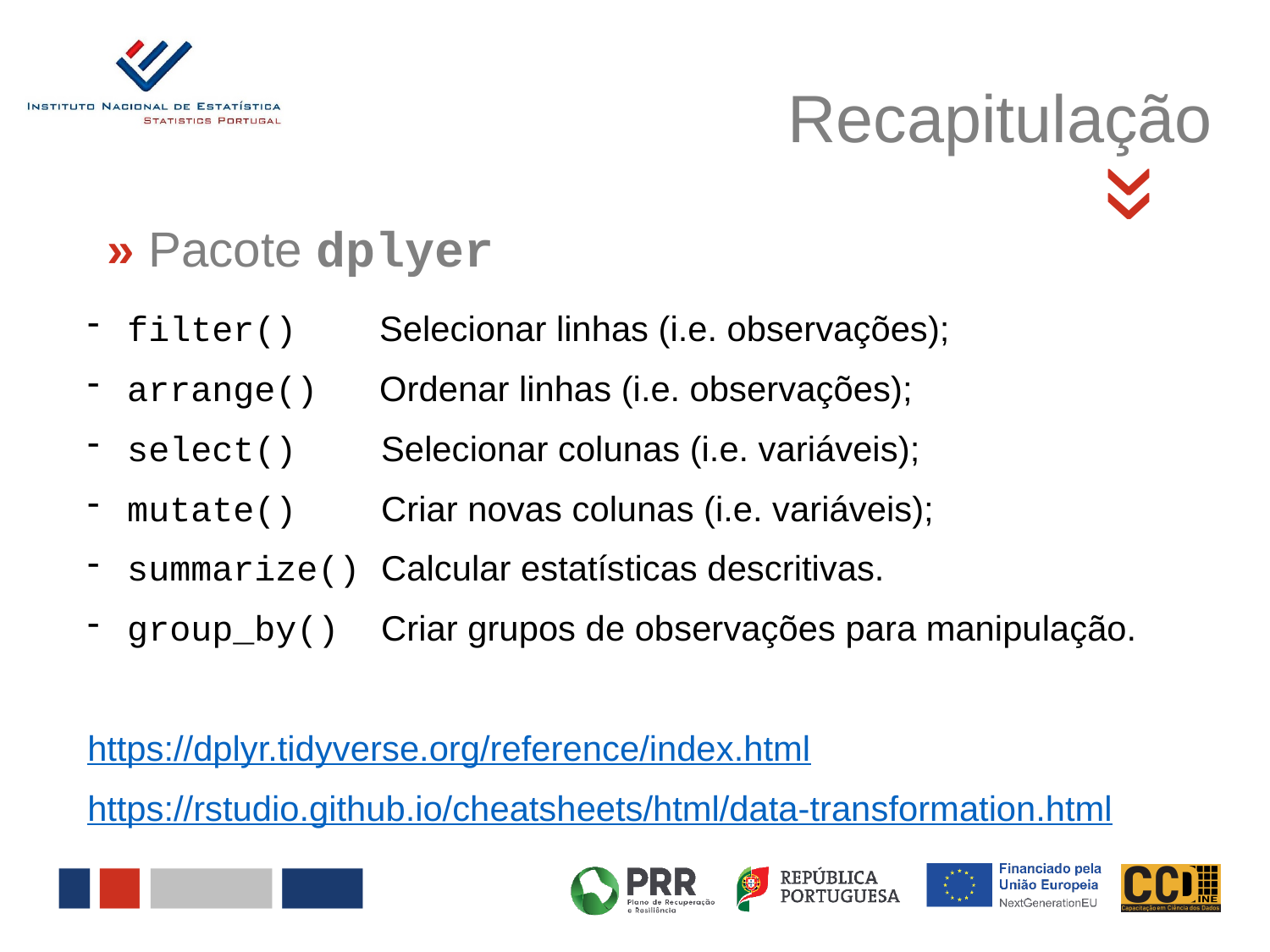

Recapitulação
«
» Pacote dplyer
 filter()     Selecionar linhas (i.e. observações);
 arrange()    Ordenar linhas (i.e. observações);
 select()    Selecionar colunas (i.e. variáveis);
 mutate()    Criar novas colunas (i.e. variáveis);
 summarize() Calcular estatísticas descritivas.
 group_by()  Criar grupos de observações para manipulação.

https://dplyr.tidyverse.org/reference/index.html
https://rstudio.github.io/cheatsheets/html/data-transformation.html